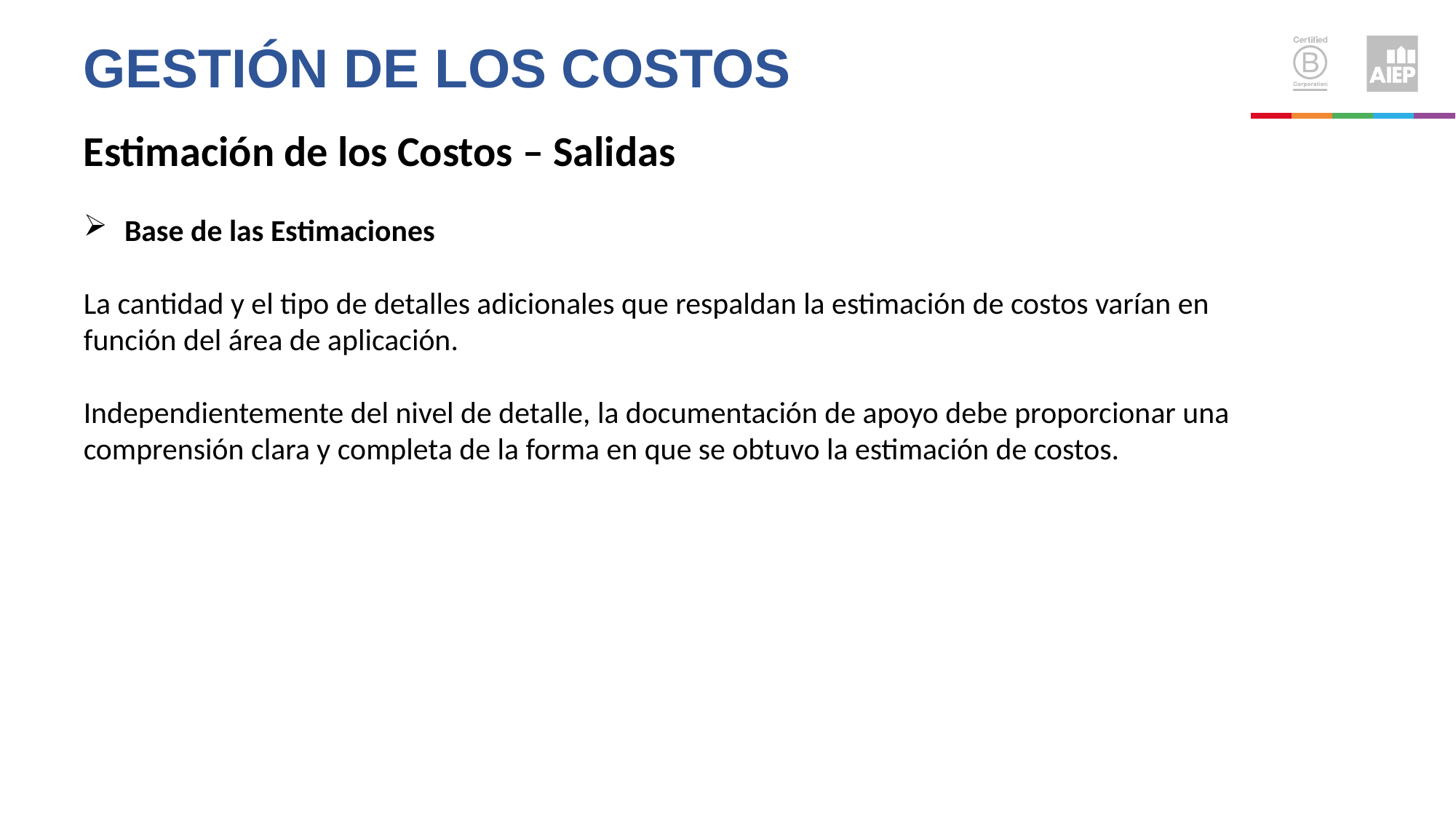

Gestión de los costos
Estimación de los Costos – Salidas

Base de las Estimaciones

La cantidad y el tipo de detalles adicionales que respaldan la estimación de costos varían en función del área de aplicación.

Independientemente del nivel de detalle, la documentación de apoyo debe proporcionar una comprensión clara y completa de la forma en que se obtuvo la estimación de costos.